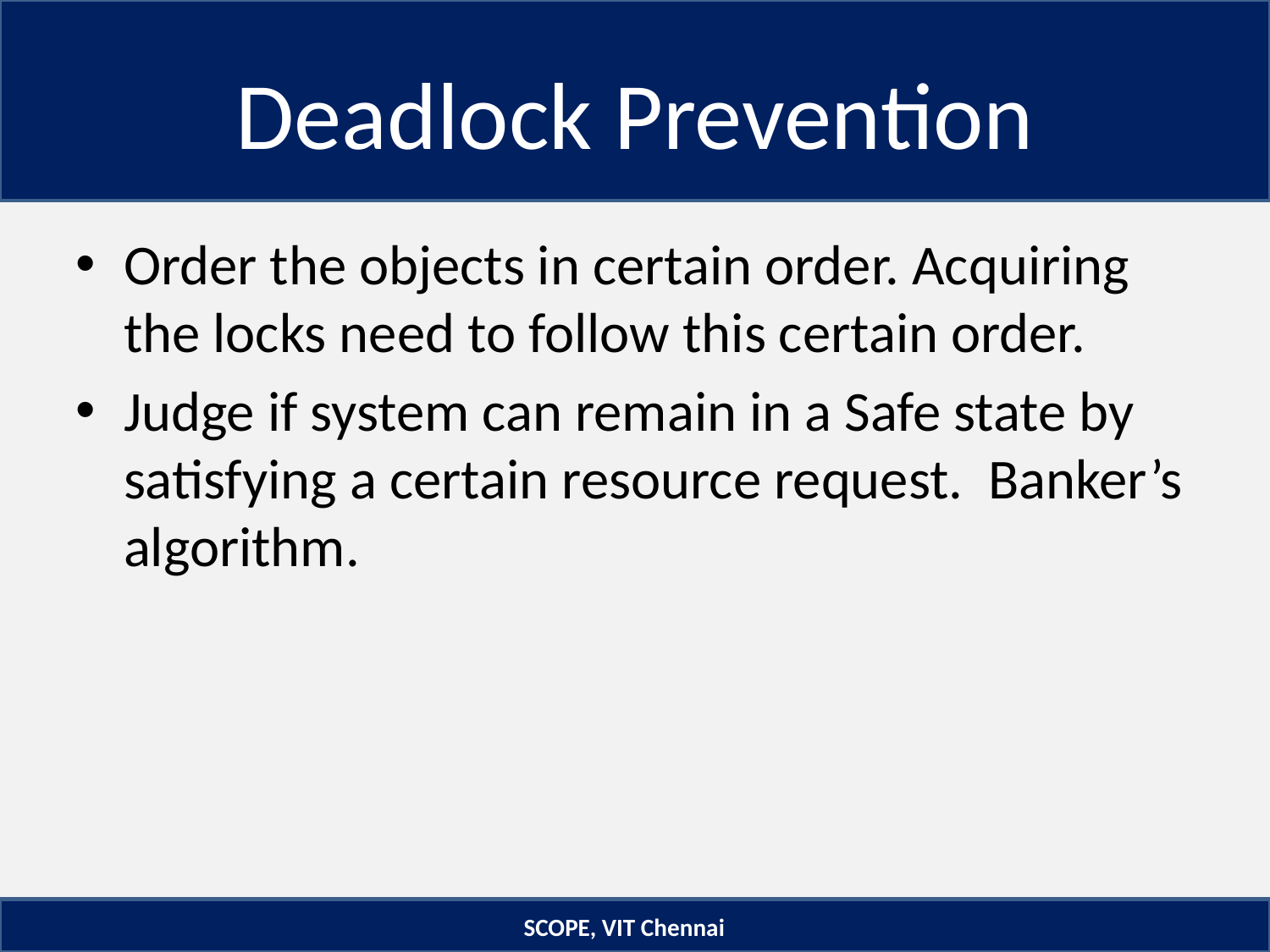

# Deadlock Prevention
Order the objects in certain order. Acquiring the locks need to follow this certain order.
Judge if system can remain in a Safe state by satisfying a certain resource request.  Banker’s algorithm.

SCOPE, VIT Chennai